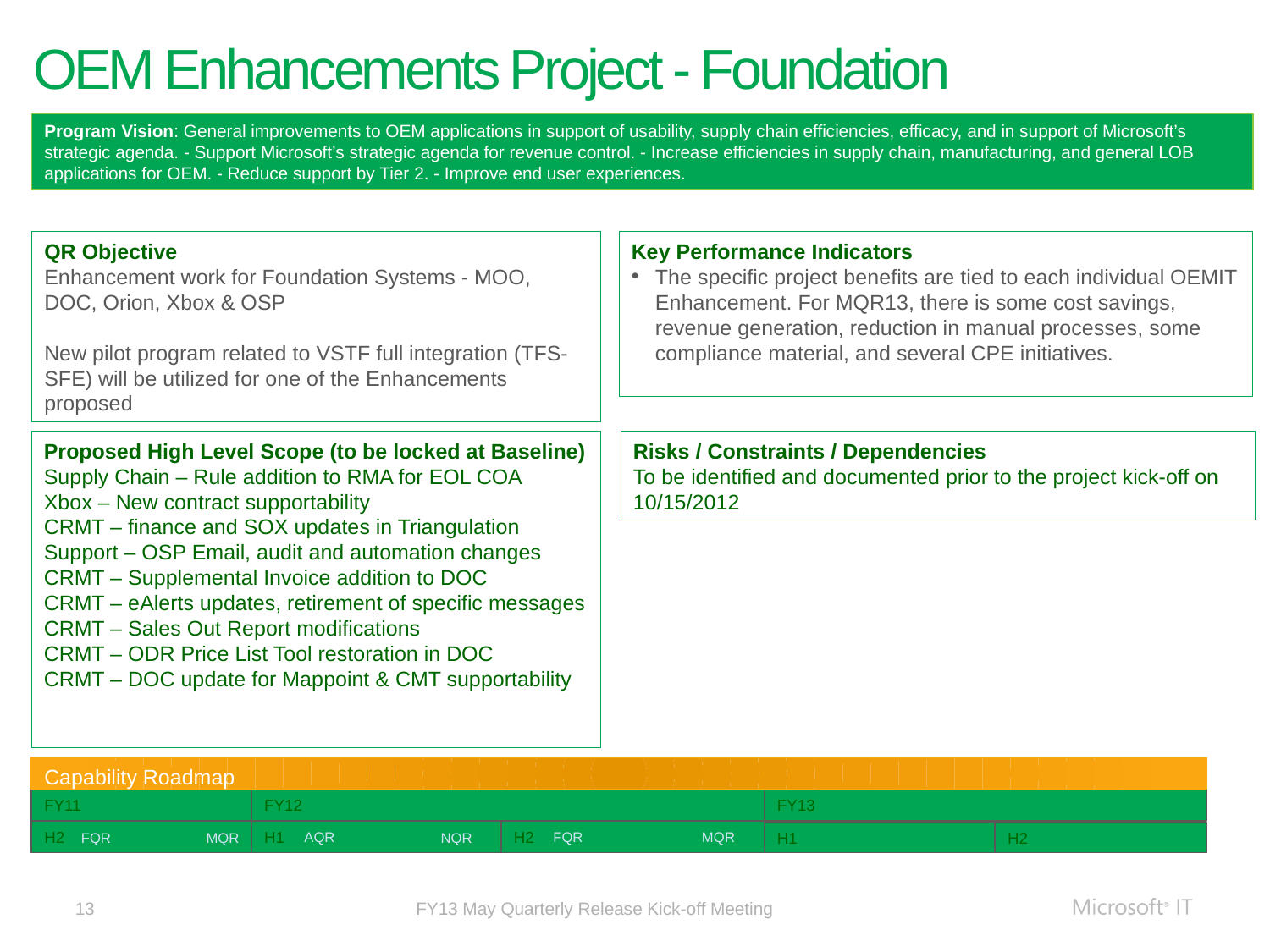

OEM Enhancements Project - Foundation
Program Vision: General improvements to OEM applications in support of usability, supply chain efficiencies, efficacy, and in support of Microsoft’s strategic agenda. - Support Microsoft’s strategic agenda for revenue control. - Increase efficiencies in supply chain, manufacturing, and general LOB applications for OEM. - Reduce support by Tier 2. - Improve end user experiences.
QR Objective
Enhancement work for Foundation Systems - MOO, DOC, Orion, Xbox & OSP

New pilot program related to VSTF full integration (TFS-SFE) will be utilized for one of the Enhancements proposed
Key Performance Indicators
The specific project benefits are tied to each individual OEMIT Enhancement. For MQR13, there is some cost savings, revenue generation, reduction in manual processes, some compliance material, and several CPE initiatives.

Proposed High Level Scope (to be locked at Baseline)
Supply Chain – Rule addition to RMA for EOL COA
Xbox – New contract supportability
CRMT – finance and SOX updates in Triangulation
Support – OSP Email, audit and automation changes
CRMT – Supplemental Invoice addition to DOC
CRMT – eAlerts updates, retirement of specific messages
CRMT – Sales Out Report modifications
CRMT – ODR Price List Tool restoration in DOC
CRMT – DOC update for Mappoint & CMT supportability

Risks / Constraints / Dependencies
To be identified and documented prior to the project kick-off on 10/15/2012
Capability Roadmap
FY11
FY12
FY13
H2
H1
H2
AQR
FQR
MQR
H2
H1
FQR
MQR
NQR
13
FY13 May Quarterly Release Kick-off Meeting